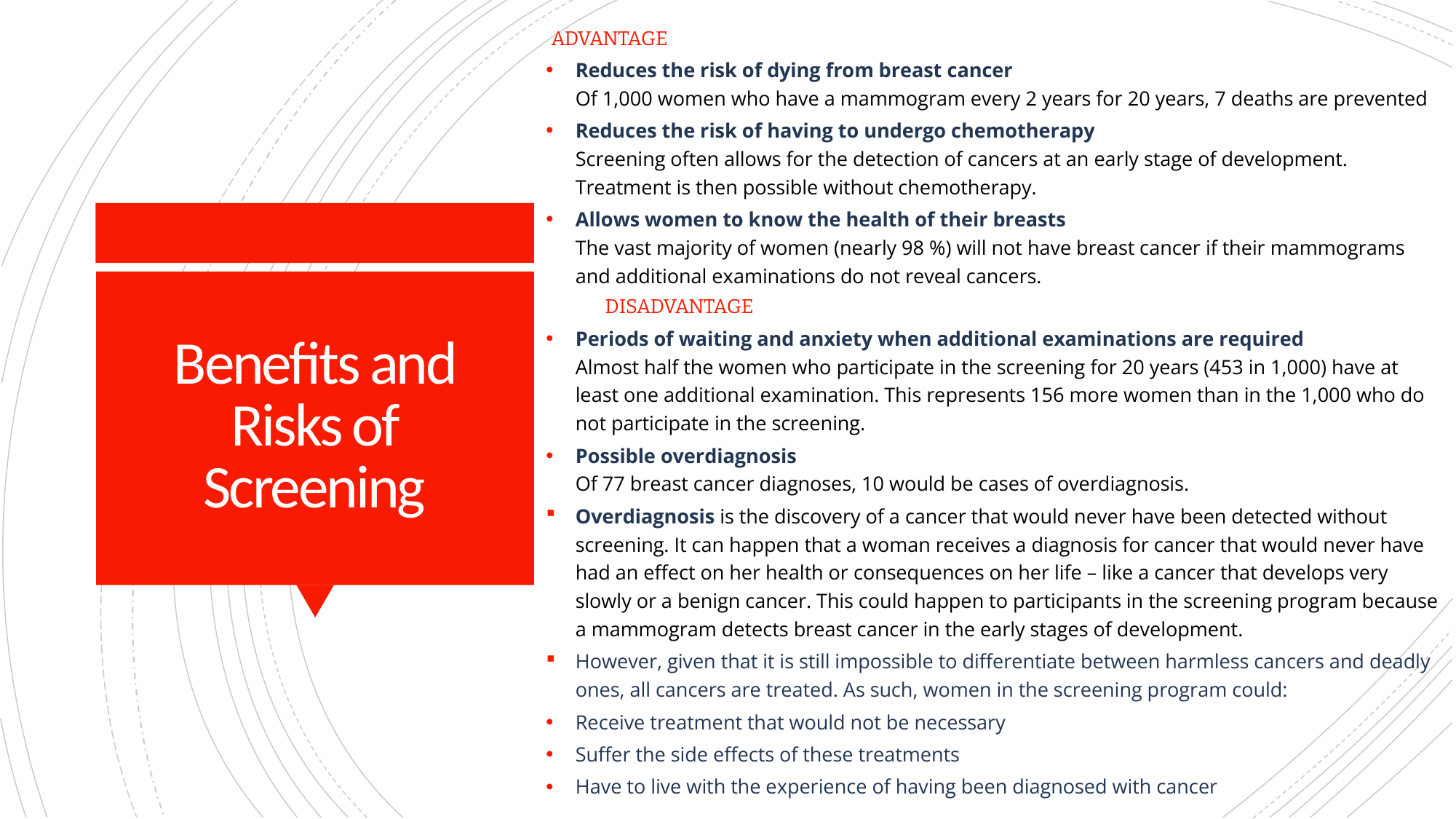

ADVANTAGE
Reduces the risk of dying from breast cancer
Of 1,000 women who have a mammogram every 2 years for 20 years, 7 deaths are prevented
Reduces the risk of having to undergo chemotherapy
Screening often allows for the detection of cancers at an early stage of development. Treatment is then possible without chemotherapy.
Allows women to know the health of their breasts
The vast majority of women (nearly 98 %) will not have breast cancer if their mammograms and additional examinations do not reveal cancers.
DISADVANTAGE
Periods of waiting and anxiety when additional examinations are required
Almost half the women who participate in the screening for 20 years (453 in 1,000) have at least one additional examination. This represents 156 more women than in the 1,000 who do not participate in the screening.
Possible overdiagnosis
Of 77 breast cancer diagnoses, 10 would be cases of overdiagnosis.
Overdiagnosis is the discovery of a cancer that would never have been detected without screening. It can happen that a woman receives a diagnosis for cancer that would never have had an effect on her health or consequences on her life – like a cancer that develops very slowly or a benign cancer. This could happen to participants in the screening program because a mammogram detects breast cancer in the early stages of development.
However, given that it is still impossible to differentiate between harmless cancers and deadly ones, all cancers are treated. As such, women in the screening program could:
Receive treatment that would not be necessary
Suffer the side effects of these treatments
Have to live with the experience of having been diagnosed with cancer
# Benefits and Risks of Screening